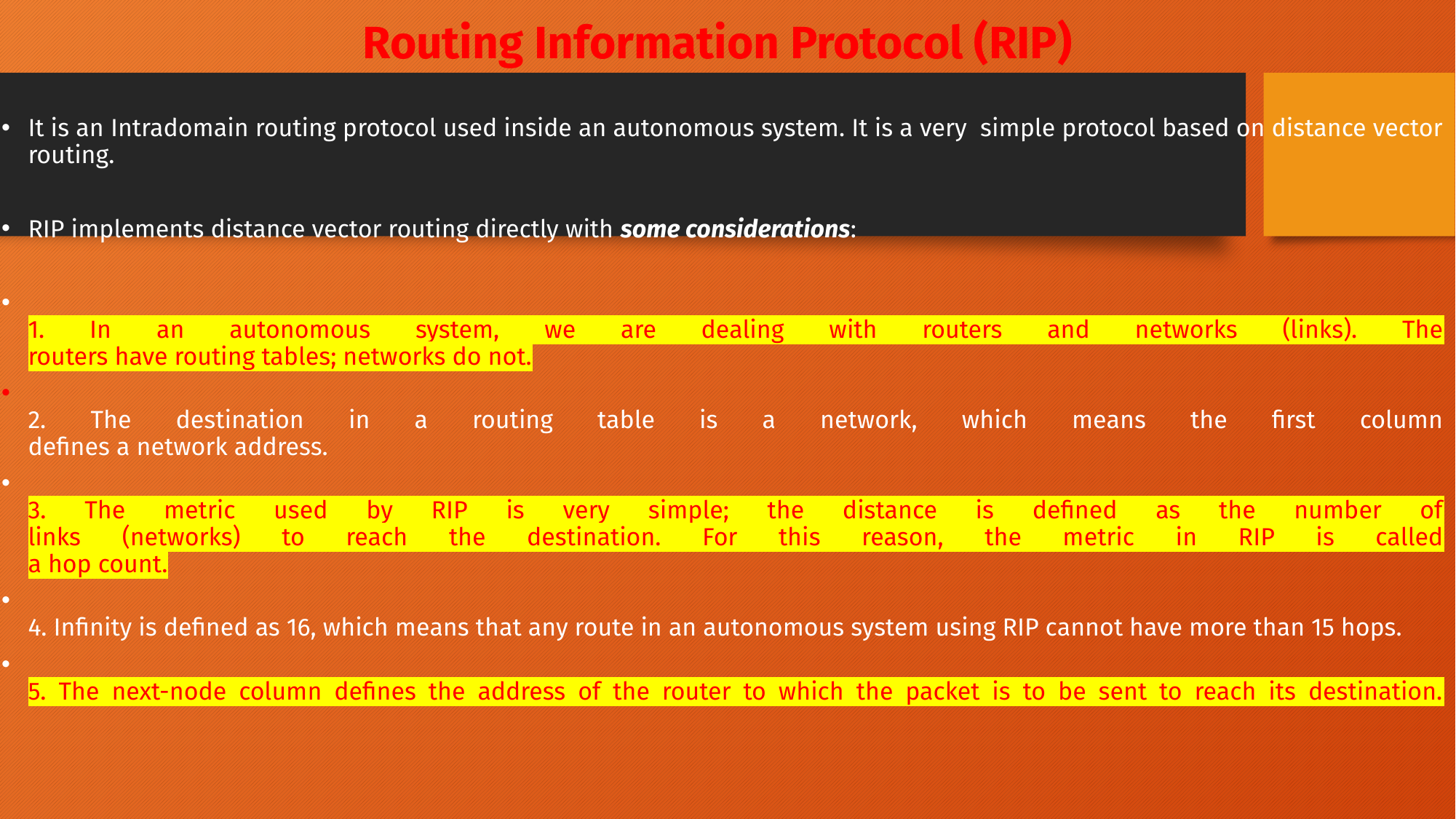

Routing Information Protocol (RIP)

It is an Intradomain routing protocol used inside an autonomous system. It is a very  simple protocol based on distance vector routing.

RIP implements distance vector routing directly with some considerations:

1. In an autonomous system, we are dealing with routers and networks (links). The
routers have routing tables; networks do not.
2. The destination in a routing table is a network, which means the first column
defines a network address.
3. The metric used by RIP is very simple; the distance is defined as the number of
links (networks) to reach the destination. For this reason, the metric in RIP is called
a hop count.
4. Infinity is defined as 16, which means that any route in an autonomous system using RIP cannot have more than 15 hops.
5. The next-node column defines the address of the router to which the packet is to be sent to reach its destination.